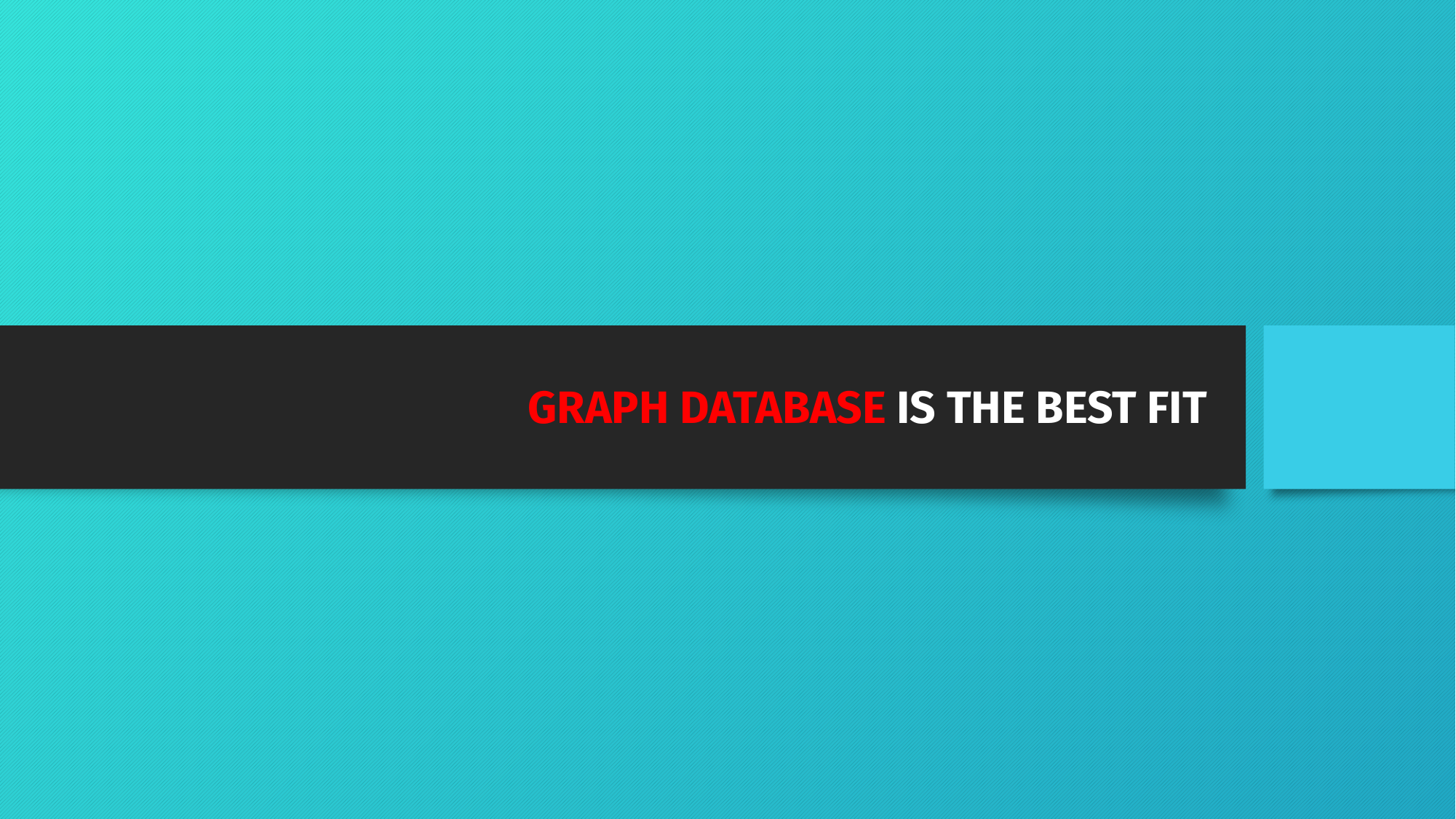

# GRAPH DATABASE IS THE BEST FIT